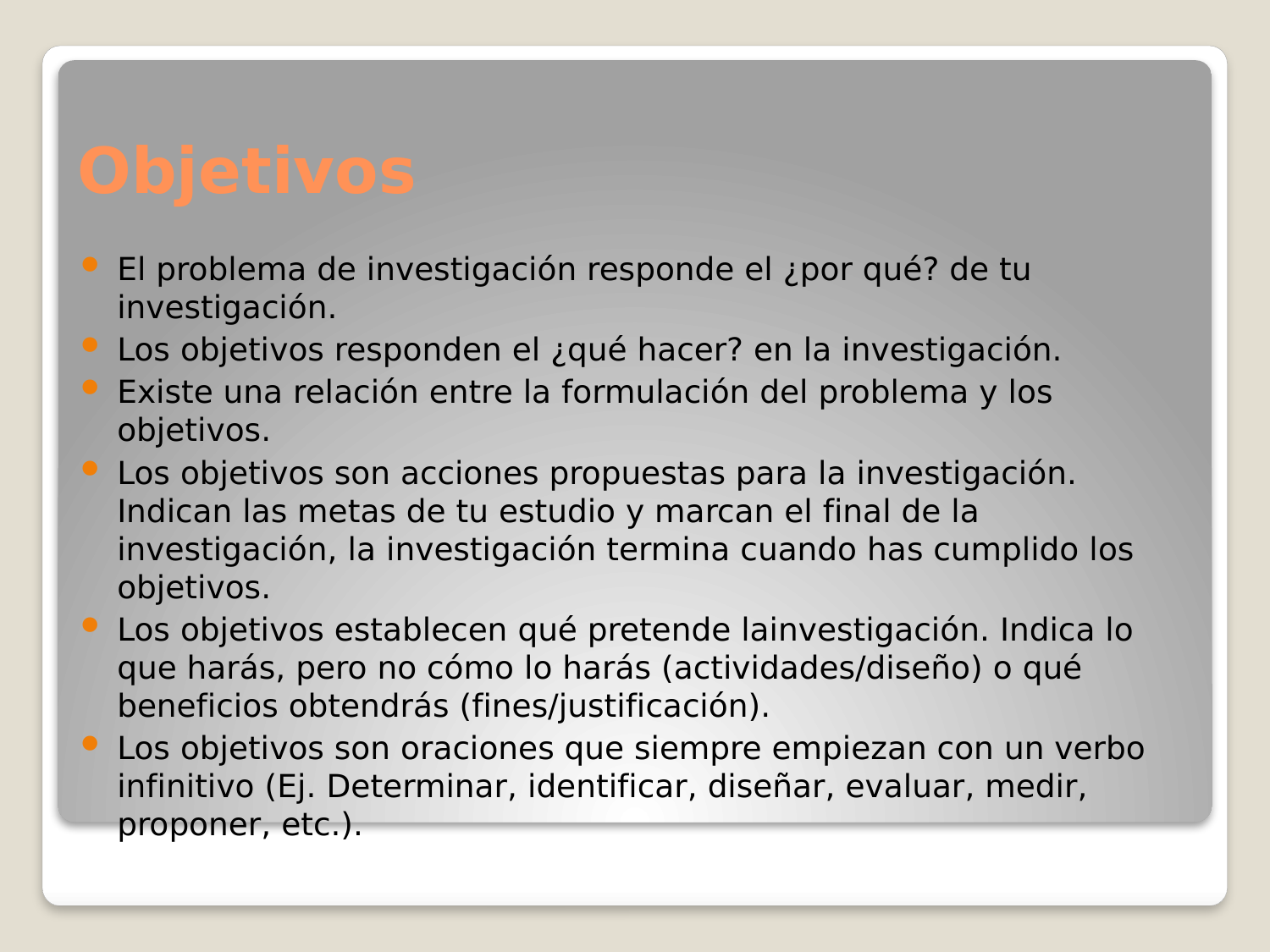

# Objetivos
El problema de investigación responde el ¿por qué? de tu investigación.
Los objetivos responden el ¿qué hacer? en la investigación.
Existe una relación entre la formulación del problema y los objetivos.
Los objetivos son acciones propuestas para la investigación. Indican las metas de tu estudio y marcan el final de la investigación, la investigación termina cuando has cumplido los objetivos.
Los objetivos establecen qué pretende lainvestigación. Indica lo que harás, pero no cómo lo harás (actividades/diseño) o qué beneficios obtendrás (fines/justificación).
Los objetivos son oraciones que siempre empiezan con un verbo infinitivo (Ej. Determinar, identificar, diseñar, evaluar, medir, proponer, etc.).